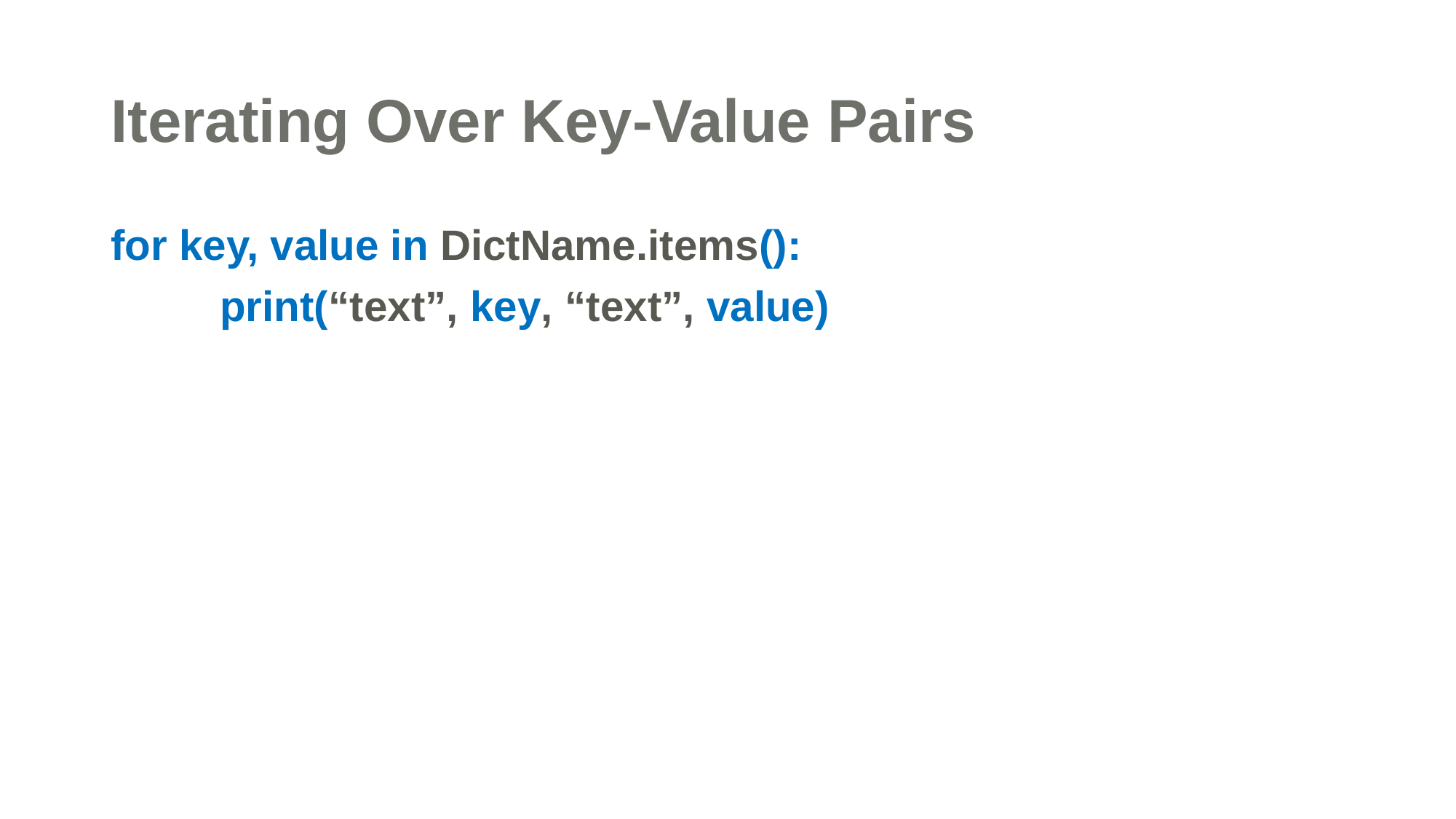

# Iterating Over Key-Value Pairs
for key, value in DictName.items():
	print(“text”, key, “text”, value)